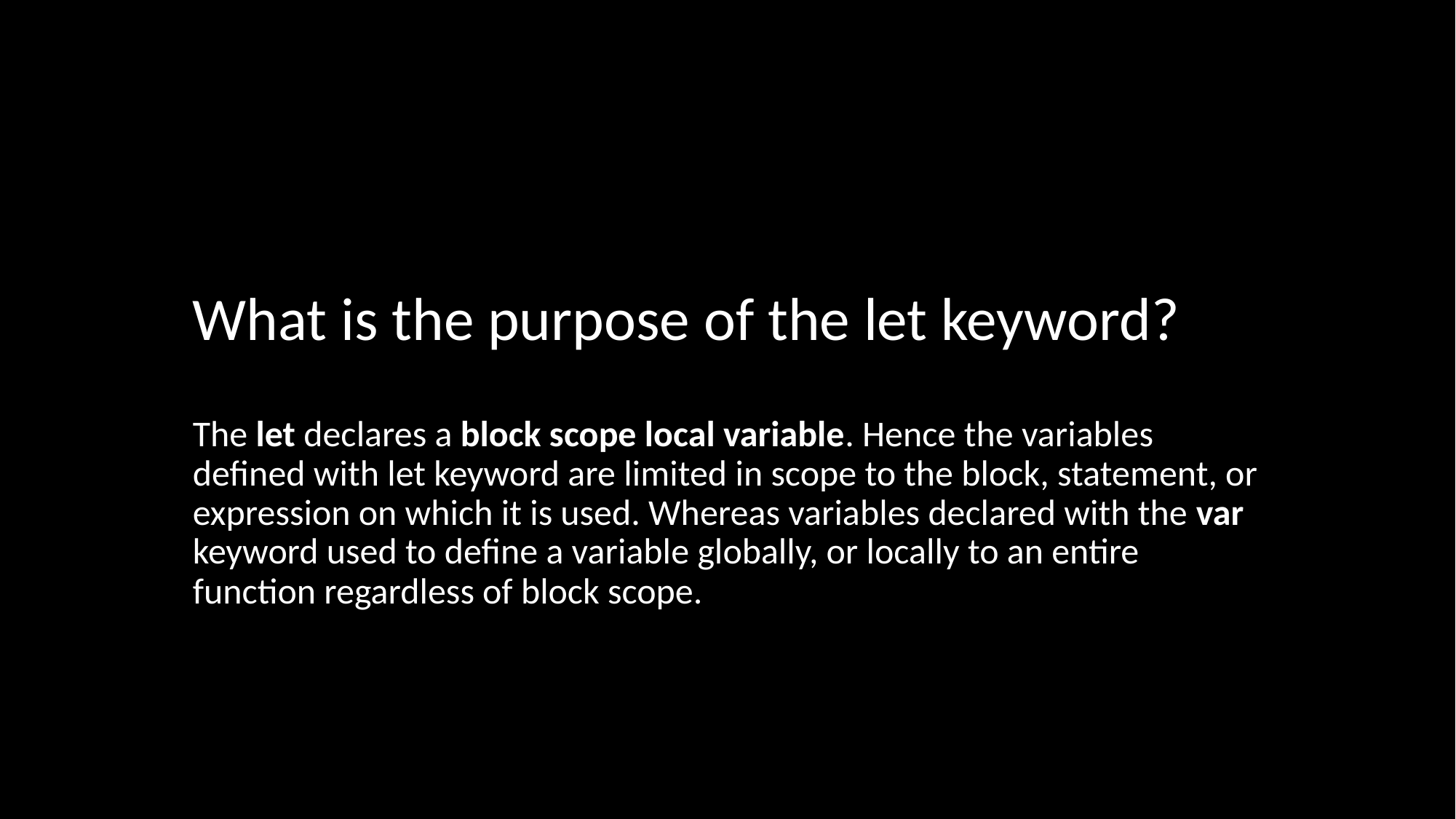

# What is the purpose of the let keyword?
The let declares a block scope local variable. Hence the variables defined with let keyword are limited in scope to the block, statement, or expression on which it is used. Whereas variables declared with the var keyword used to define a variable globally, or locally to an entire function regardless of block scope.